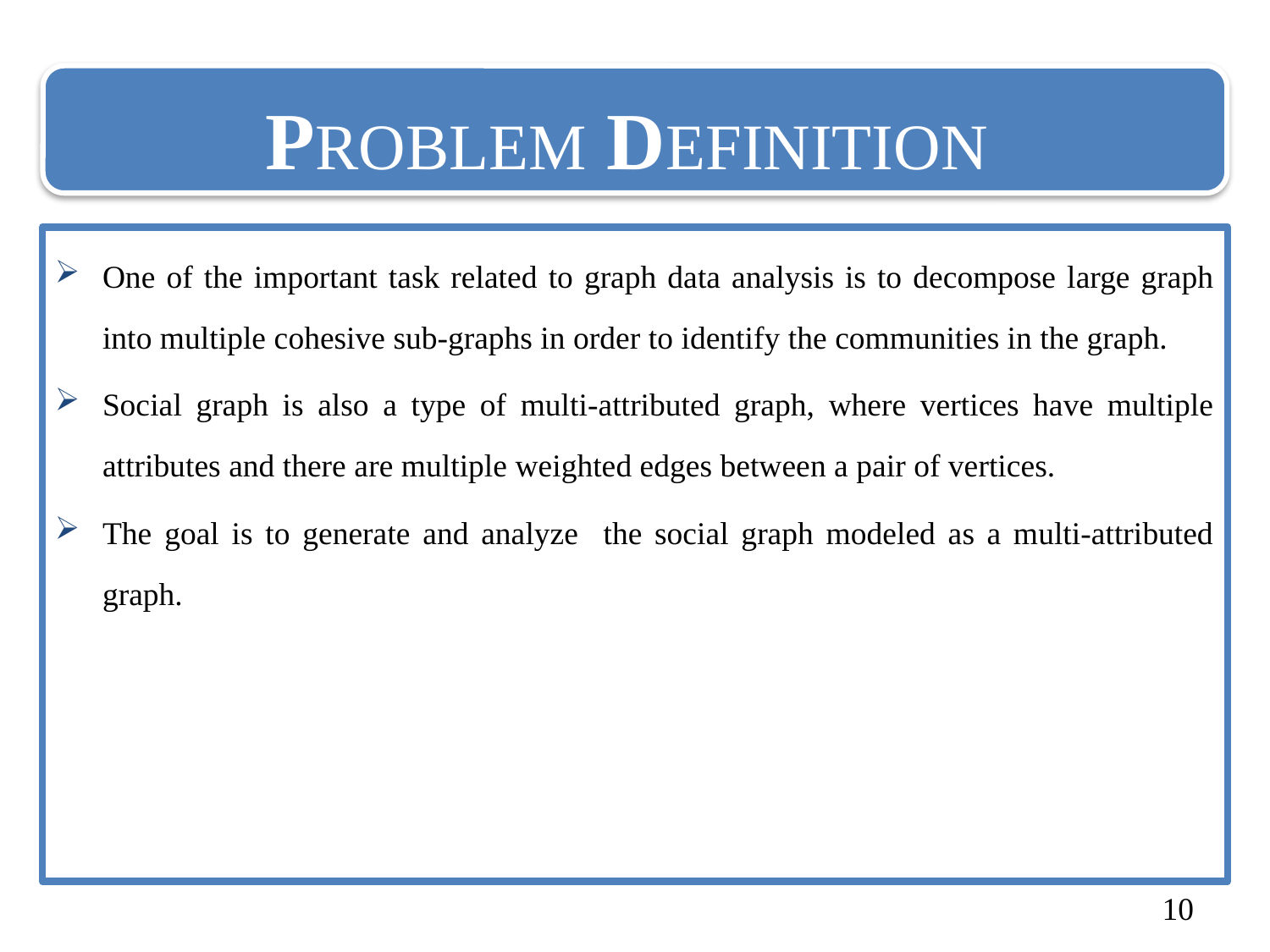

PROBLEM DEFINITION
One of the important task related to graph data analysis is to decompose large graph into multiple cohesive sub-graphs in order to identify the communities in the graph.
Social graph is also a type of multi-attributed graph, where vertices have multiple attributes and there are multiple weighted edges between a pair of vertices.
The goal is to generate and analyze  the social graph modeled as a multi-attributed graph.

10